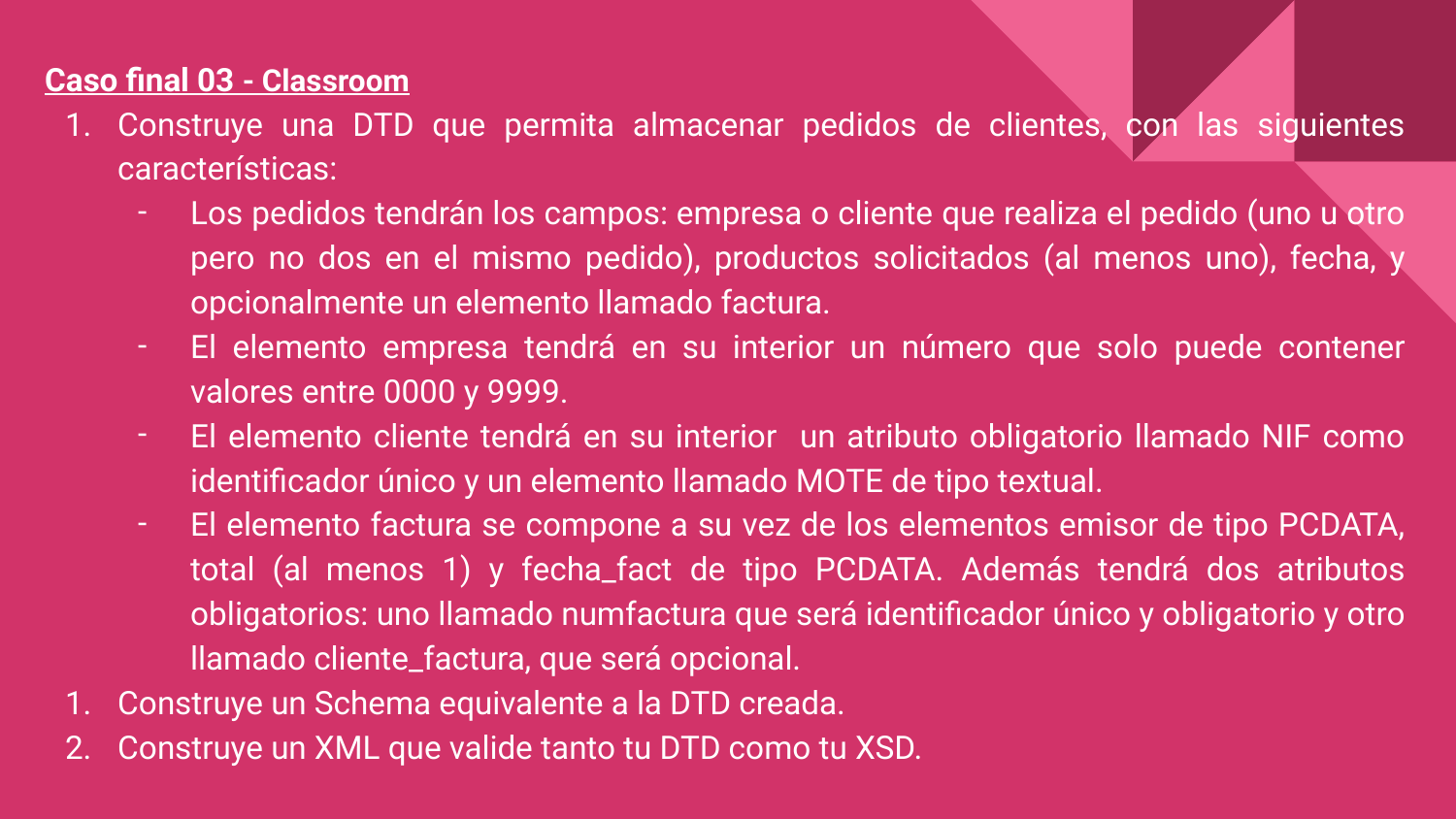

# Caso final 03 - Classroom
Construye una DTD que permita almacenar pedidos de clientes, con las siguientes características:
Los pedidos tendrán los campos: empresa o cliente que realiza el pedido (uno u otro pero no dos en el mismo pedido), productos solicitados (al menos uno), fecha, y opcionalmente un elemento llamado factura.
El elemento empresa tendrá en su interior un número que solo puede contener valores entre 0000 y 9999.
El elemento cliente tendrá en su interior  un atributo obligatorio llamado NIF como identificador único y un elemento llamado MOTE de tipo textual.
El elemento factura se compone a su vez de los elementos emisor de tipo PCDATA, total (al menos 1) y fecha_fact de tipo PCDATA. Además tendrá dos atributos obligatorios: uno llamado numfactura que será identificador único y obligatorio y otro llamado cliente_factura, que será opcional.
Construye un Schema equivalente a la DTD creada.
Construye un XML que valide tanto tu DTD como tu XSD.